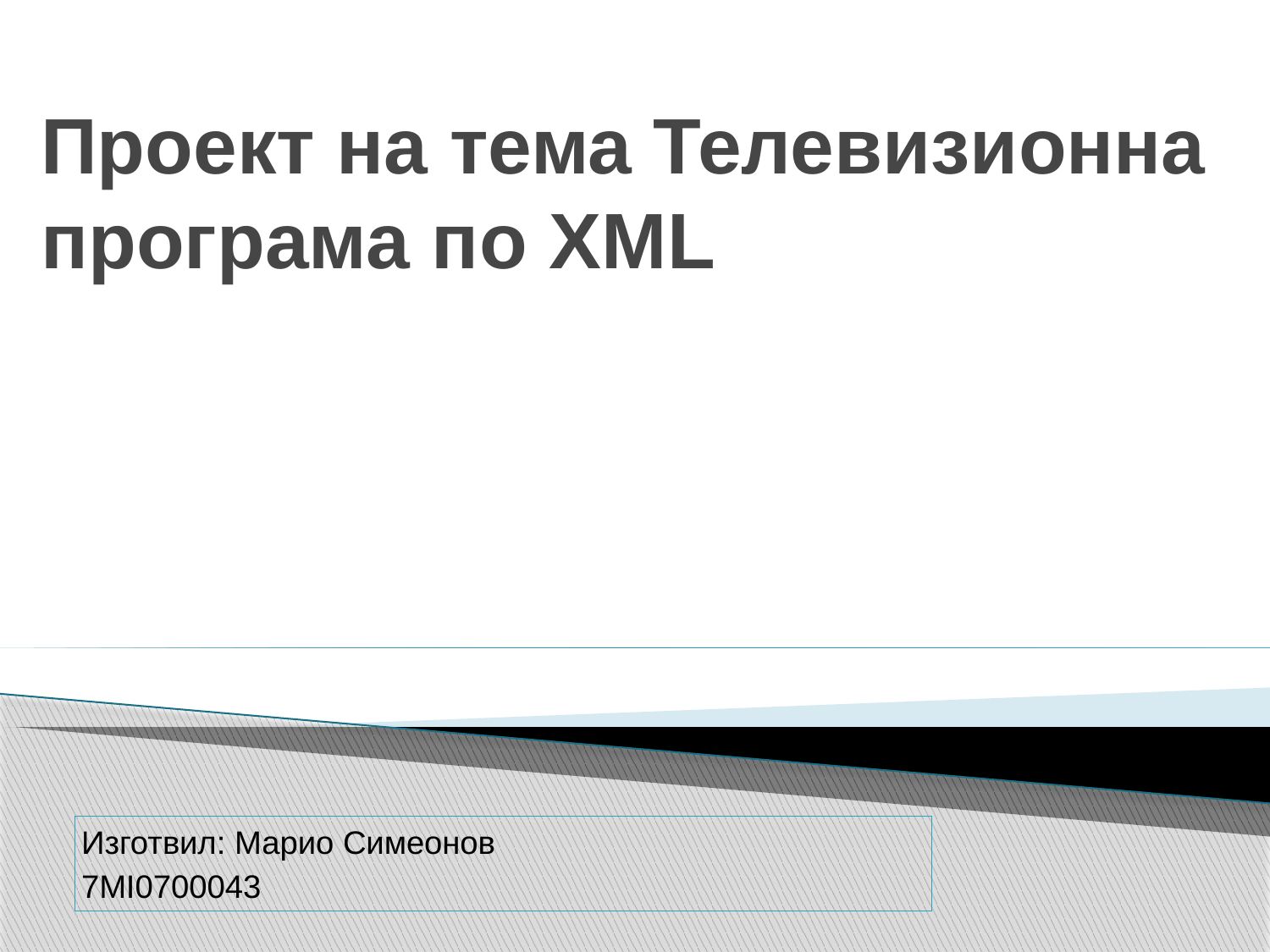

# Проект на тема Телевизионна програма по XML
Изготвил: Марио Симеонов
7MI0700043